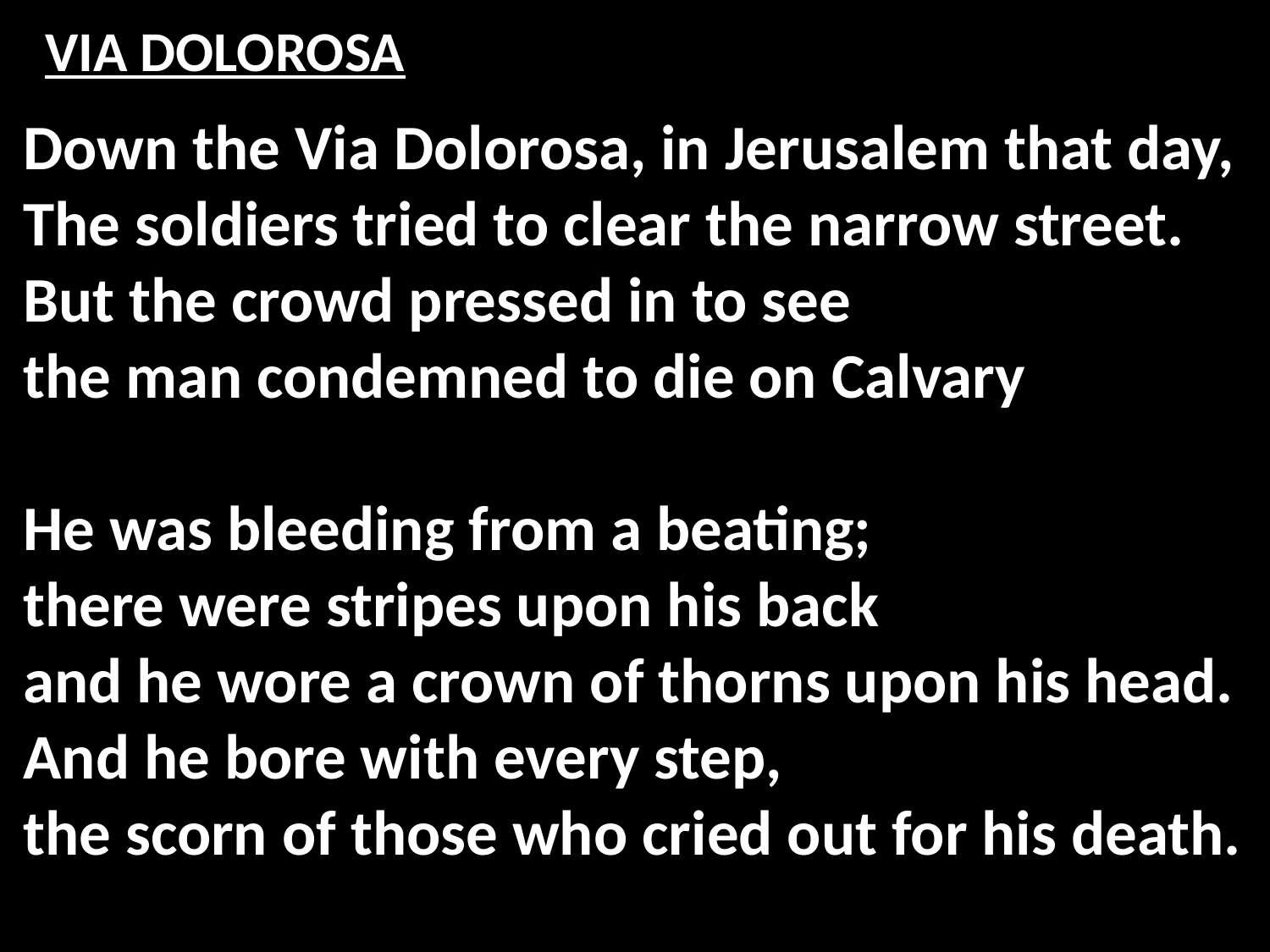

# VIA DOLOROSA
Down the Via Dolorosa, in Jerusalem that day,
The soldiers tried to clear the narrow street.
But the crowd pressed in to see
the man condemned to die on Calvary

He was bleeding from a beating;
there were stripes upon his back
and he wore a crown of thorns upon his head.
And he bore with every step,
the scorn of those who cried out for his death.